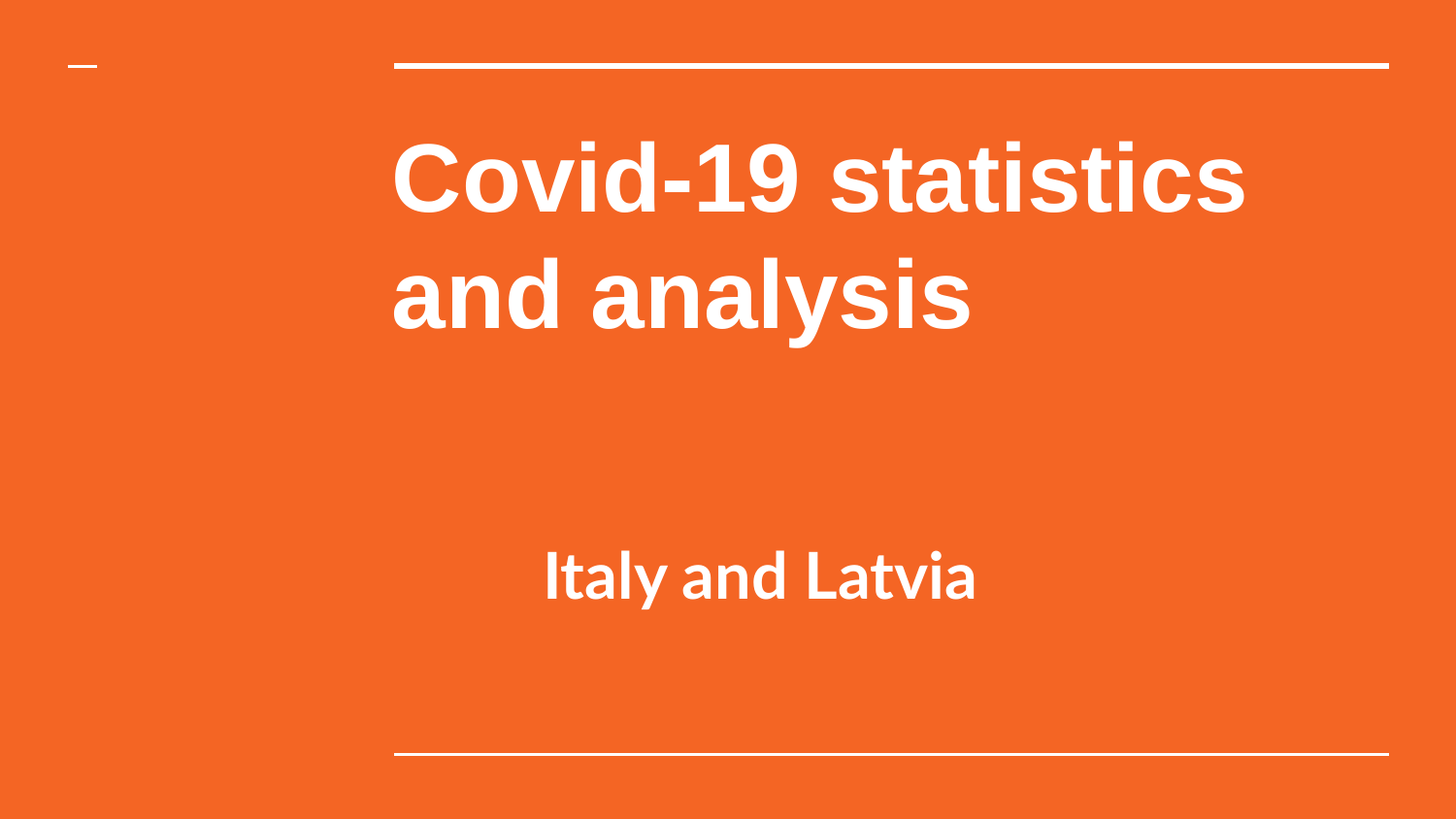

# Covid-19 statistics and analysis
Italy and Latvia